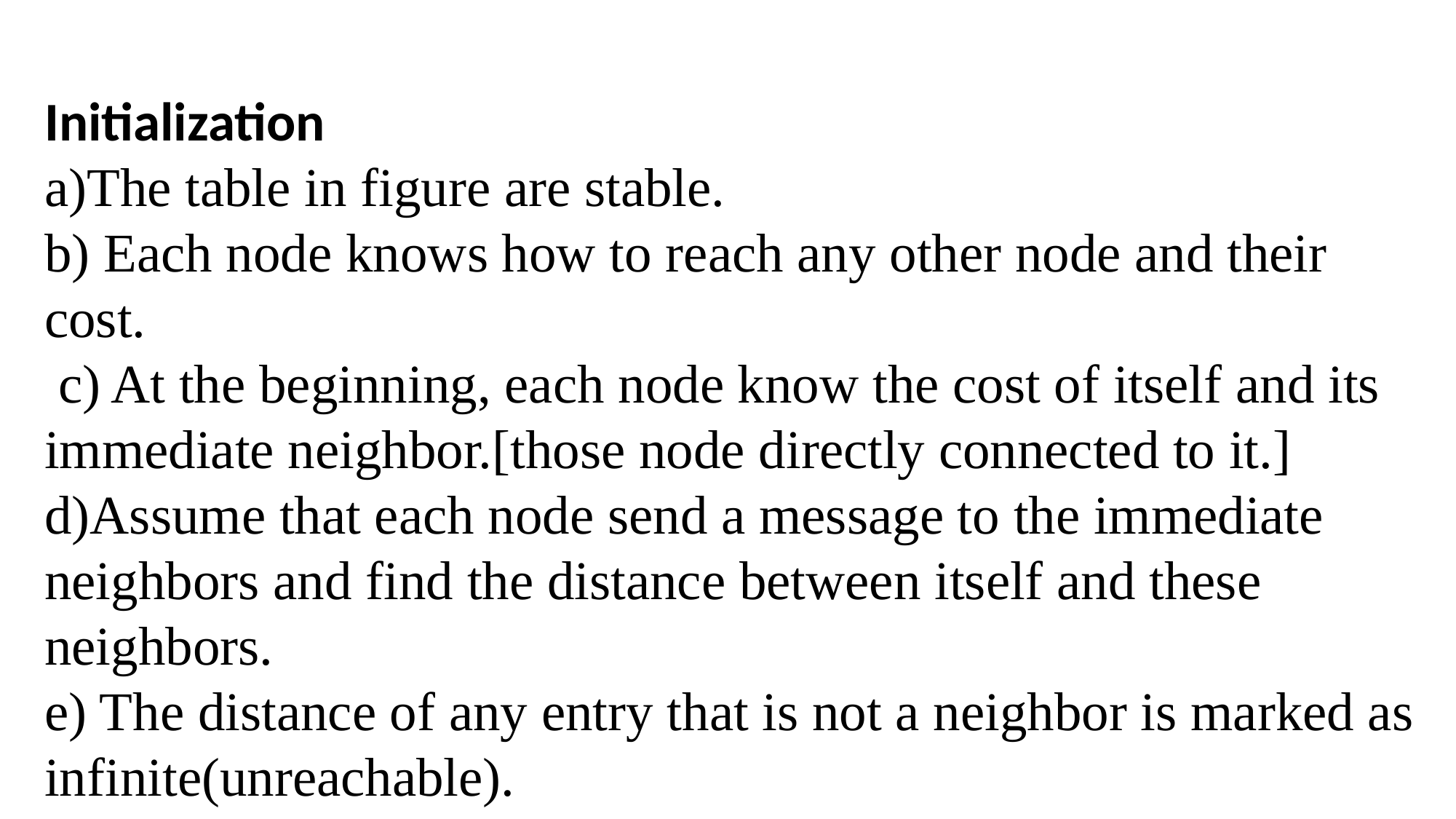

Initialization
a)The table in figure are stable.
b) Each node knows how to reach any other node and their cost.
 c) At the beginning, each node know the cost of itself and its immediate neighbor.[those node directly connected to it.]
d)Assume that each node send a message to the immediate neighbors and find the distance between itself and these neighbors.
e) The distance of any entry that is not a neighbor is marked as infinite(unreachable).